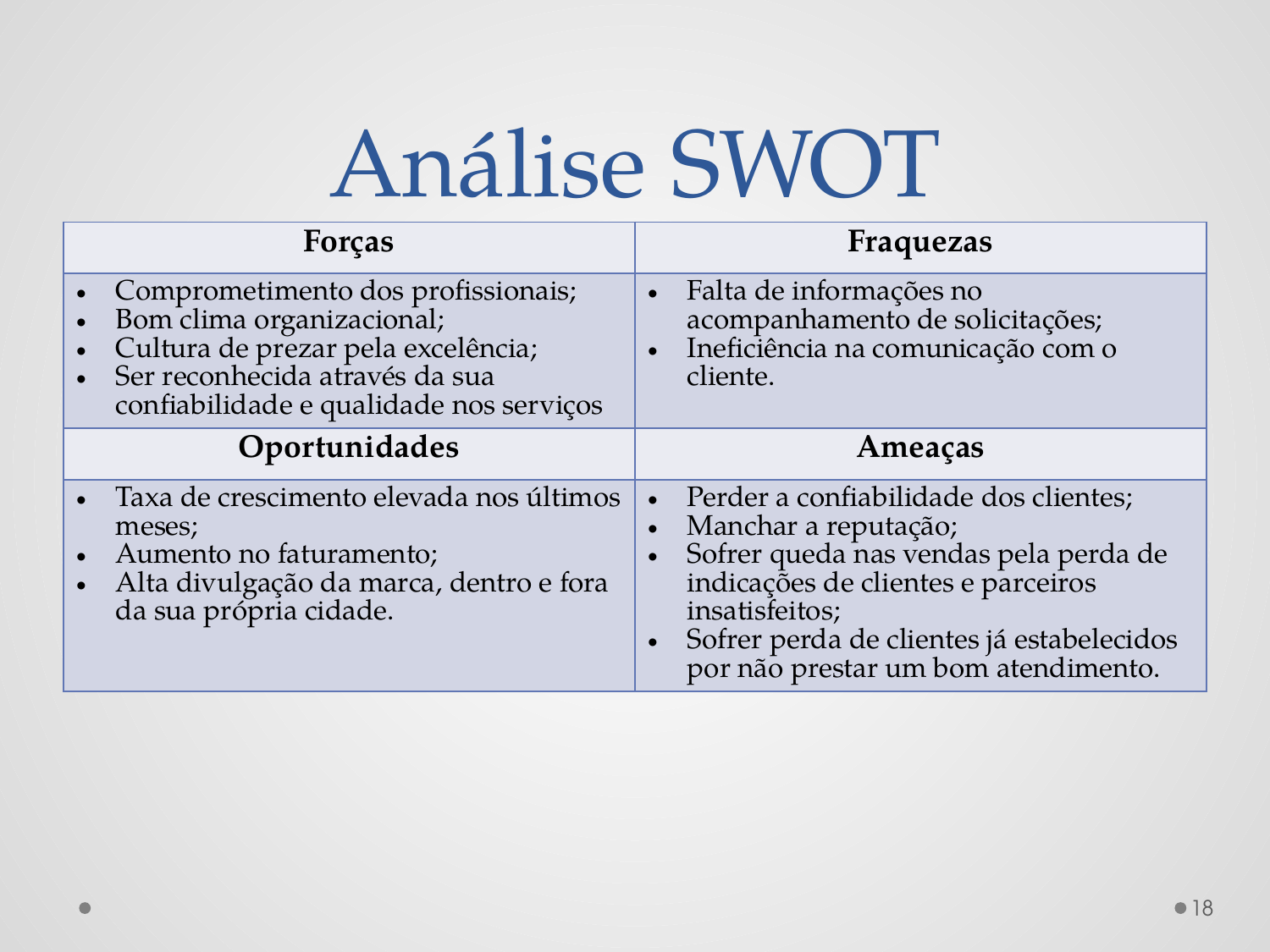

# Análise SWOT
| Forças | Fraquezas |
| --- | --- |
| Comprometimento dos profissionais; Bom clima organizacional; Cultura de prezar pela excelência; Ser reconhecida através da sua confiabilidade e qualidade nos serviços | Falta de informações no acompanhamento de solicitações; Ineficiência na comunicação com o cliente. |
| Oportunidades | Ameaças |
| Taxa de crescimento elevada nos últimos meses; Aumento no faturamento; Alta divulgação da marca, dentro e fora da sua própria cidade. | Perder a confiabilidade dos clientes; Manchar a reputação; Sofrer queda nas vendas pela perda de indicações de clientes e parceiros insatisfeitos; Sofrer perda de clientes já estabelecidos por não prestar um bom atendimento. |
18